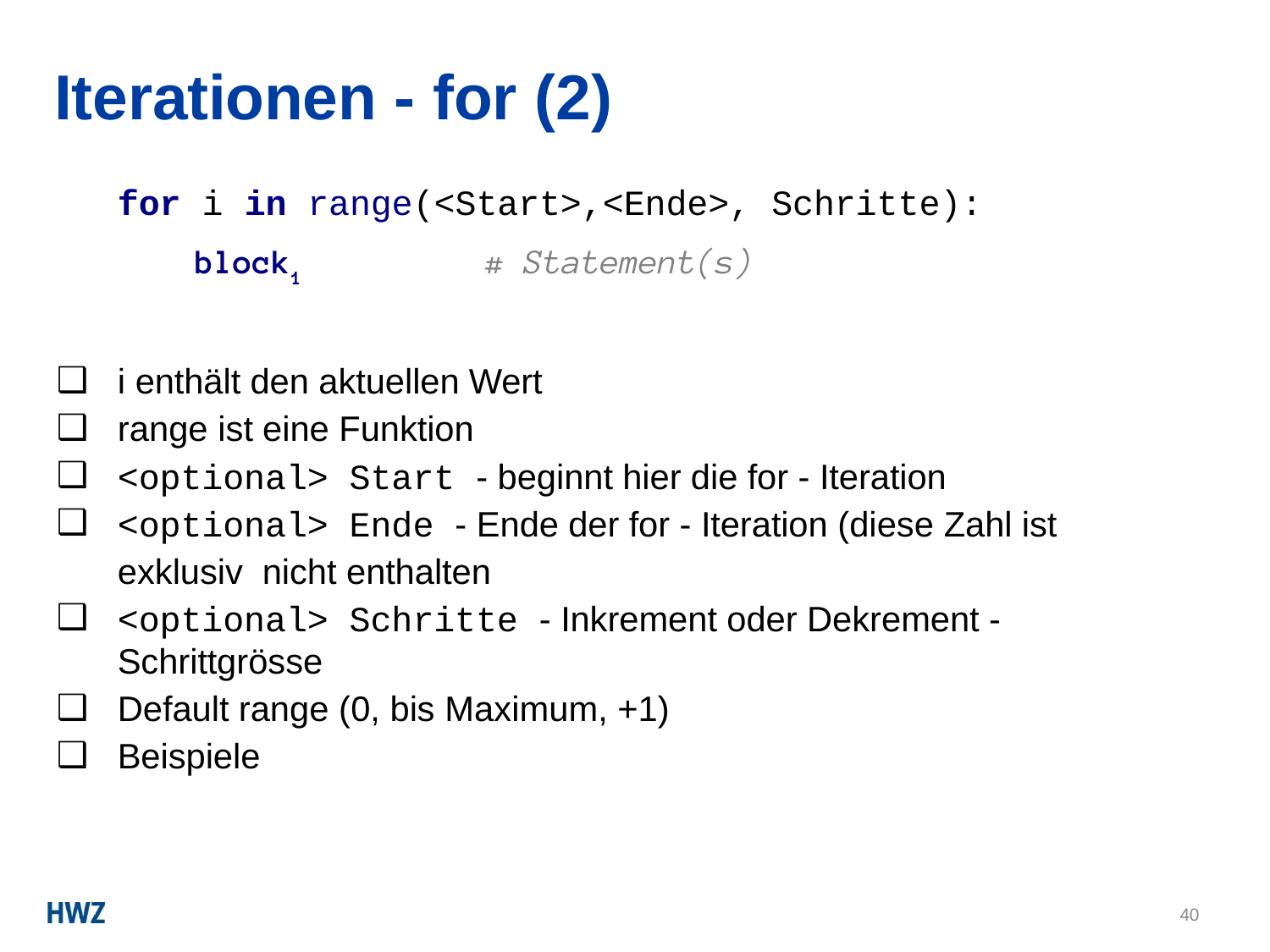

# Iterationen - for (2)
for i in range(<Start>,<Ende>, Schritte):
block1	# Statement(s)

i enthält den aktuellen Wert
range ist eine Funktion
<optional> Start - beginnt hier die for - Iteration
<optional> Ende - Ende der for - Iteration (diese Zahl ist exklusiv  nicht enthalten
<optional> Schritte - Inkrement oder Dekrement - Schrittgrösse
Default range (0, bis Maximum, +1)
Beispiele
40